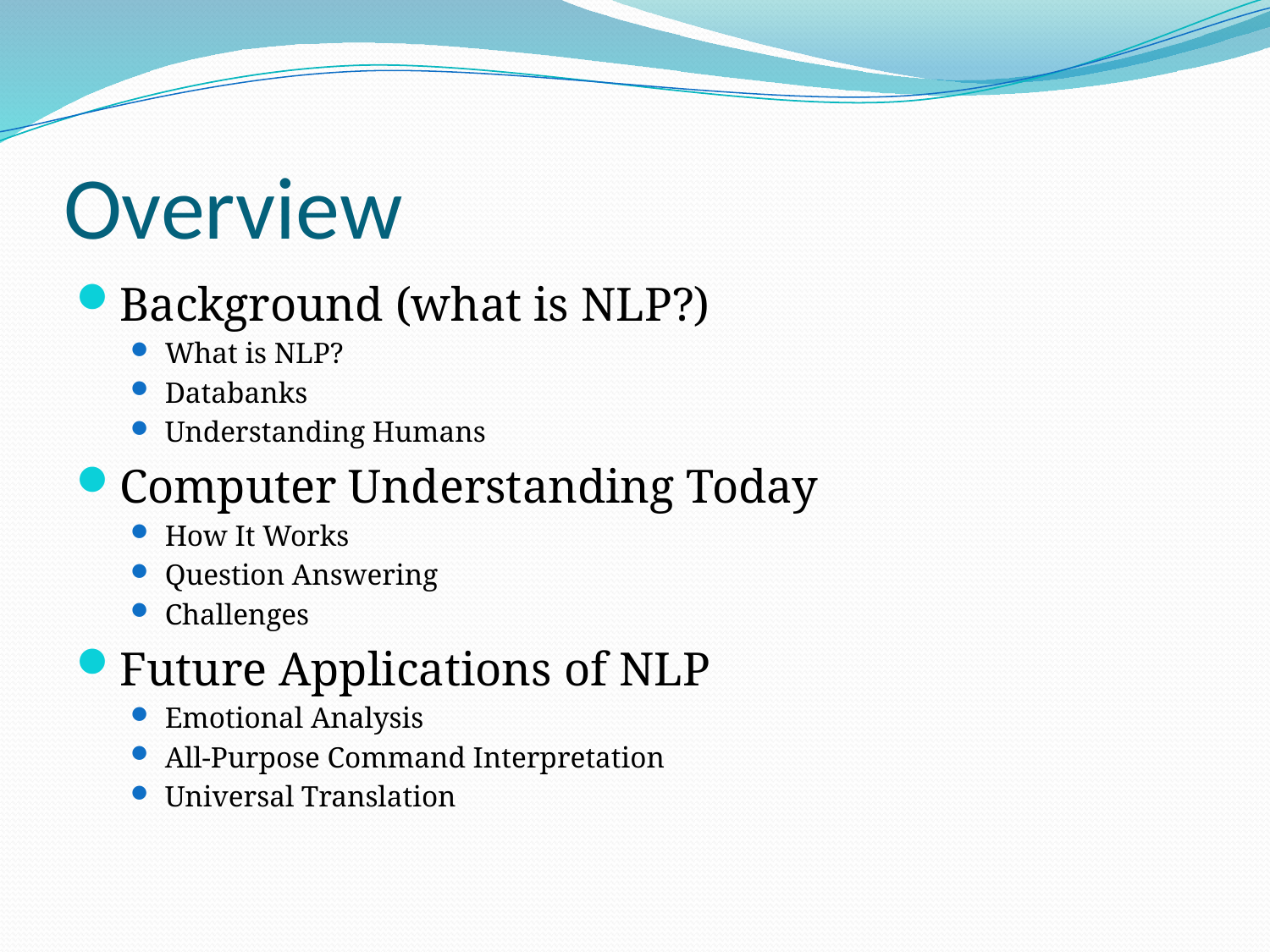

# Overview
Background (what is NLP?)
What is NLP?
Databanks
Understanding Humans
Computer Understanding Today
How It Works
Question Answering
Challenges
Future Applications of NLP
Emotional Analysis
All-Purpose Command Interpretation
Universal Translation